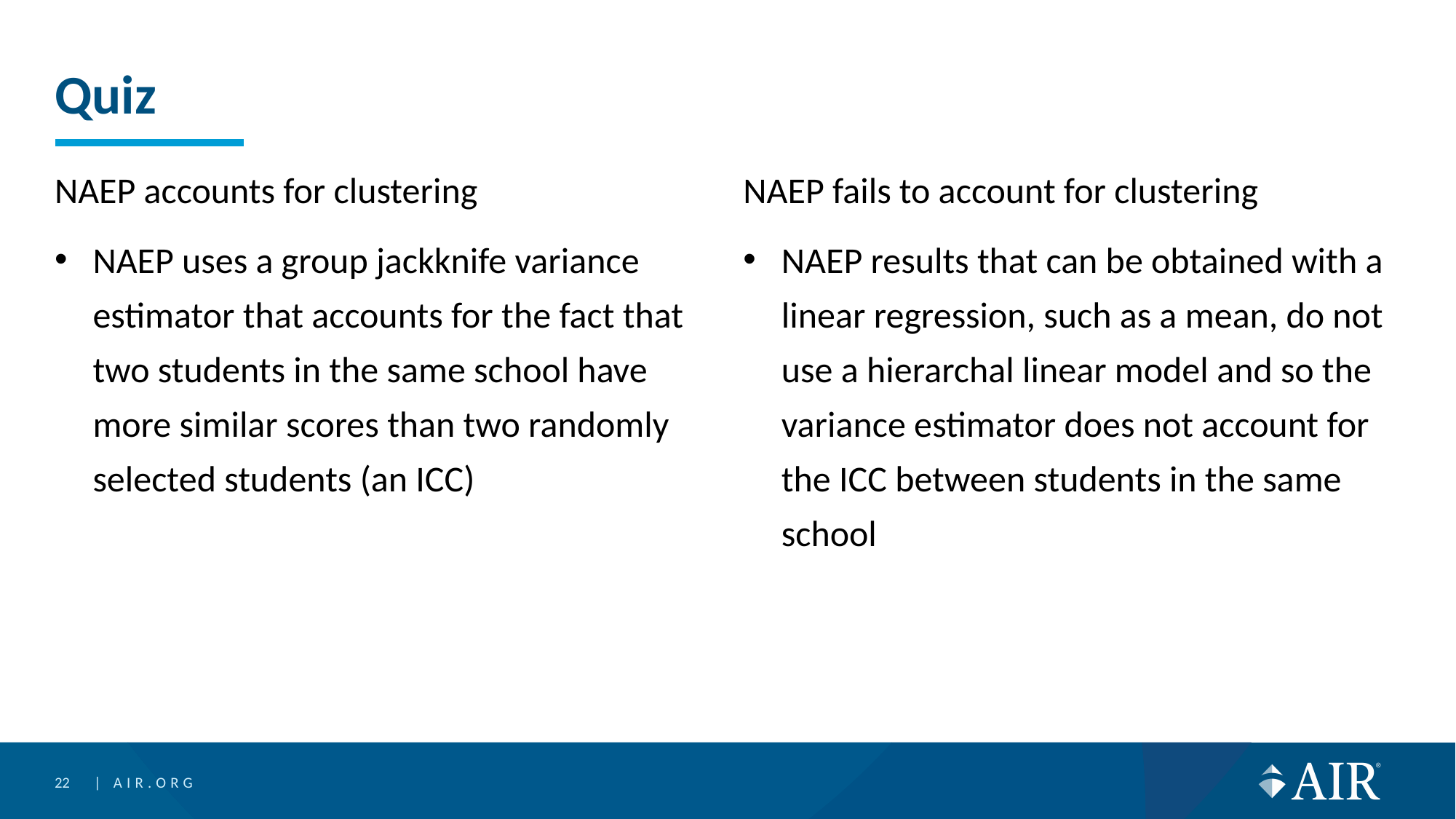

# Quiz
NAEP accounts for clustering
NAEP uses a group jackknife variance estimator that accounts for the fact that two students in the same school have more similar scores than two randomly selected students (an ICC)
NAEP fails to account for clustering
NAEP results that can be obtained with a linear regression, such as a mean, do not use a hierarchal linear model and so the variance estimator does not account for the ICC between students in the same school

22